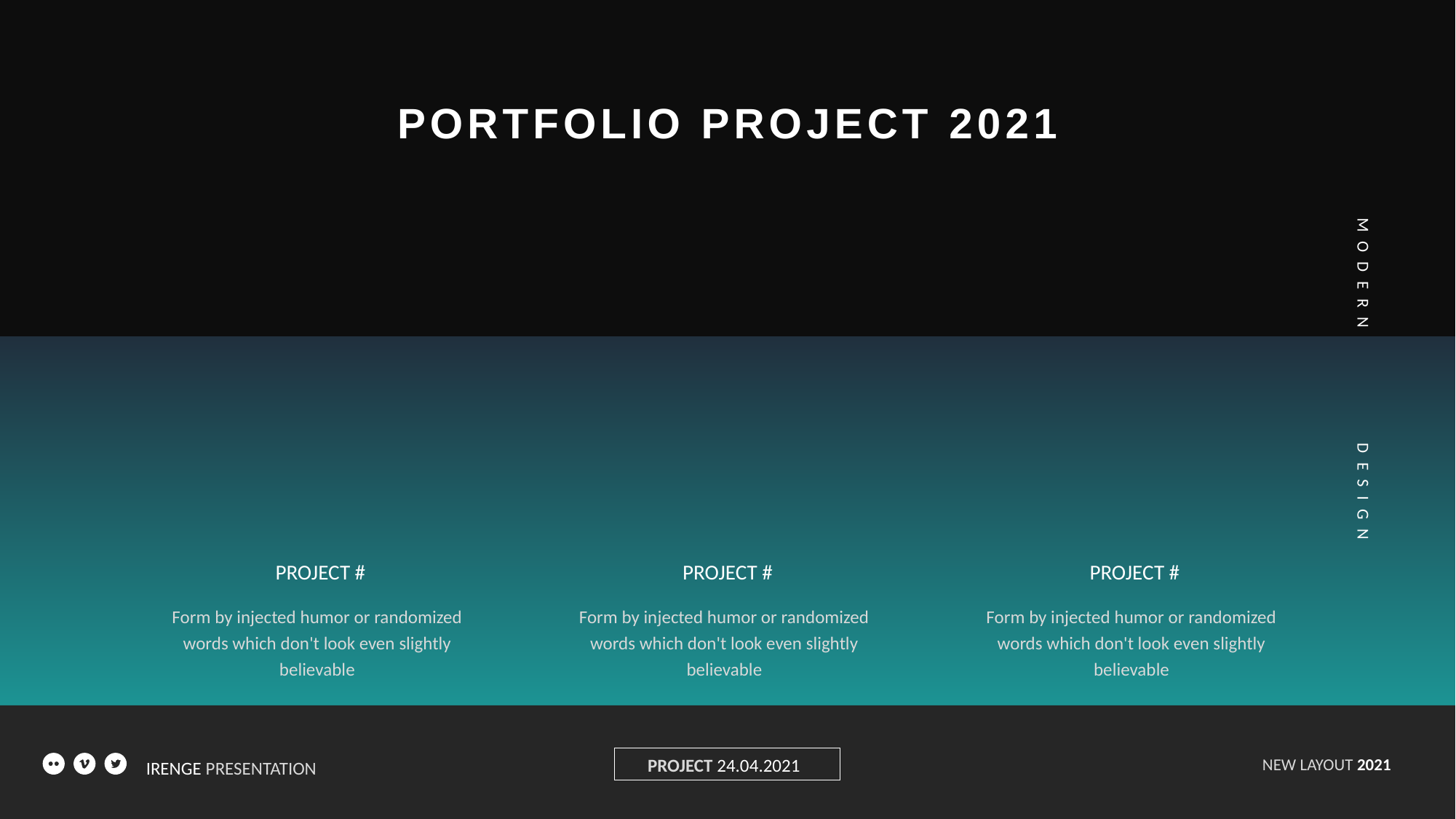

PORTFOLIO PROJECT 2021

MODERN

DESIGN
PROJECT #
PROJECT #
PROJECT #
Form by injected humor or randomized words which don't look even slightly believable
Form by injected humor or randomized words which don't look even slightly believable
Form by injected humor or randomized words which don't look even slightly believable

IRENGE PRESENTATION

PROJECT 24.04.2021
NEW LAYOUT 2021